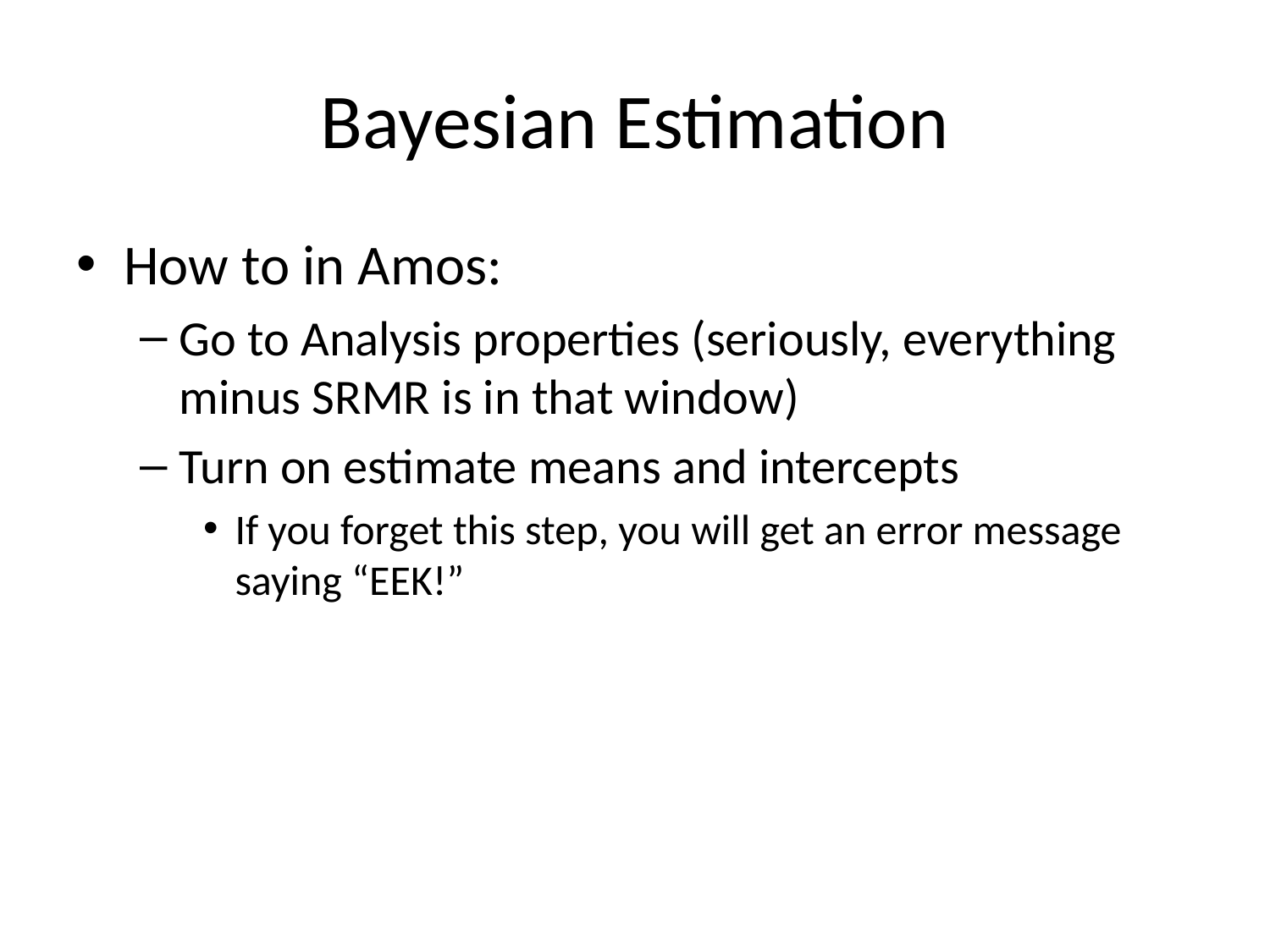

# Bayesian Estimation
How to in Amos:
Go to Analysis properties (seriously, everything minus SRMR is in that window)
Turn on estimate means and intercepts
If you forget this step, you will get an error message saying “EEK!”